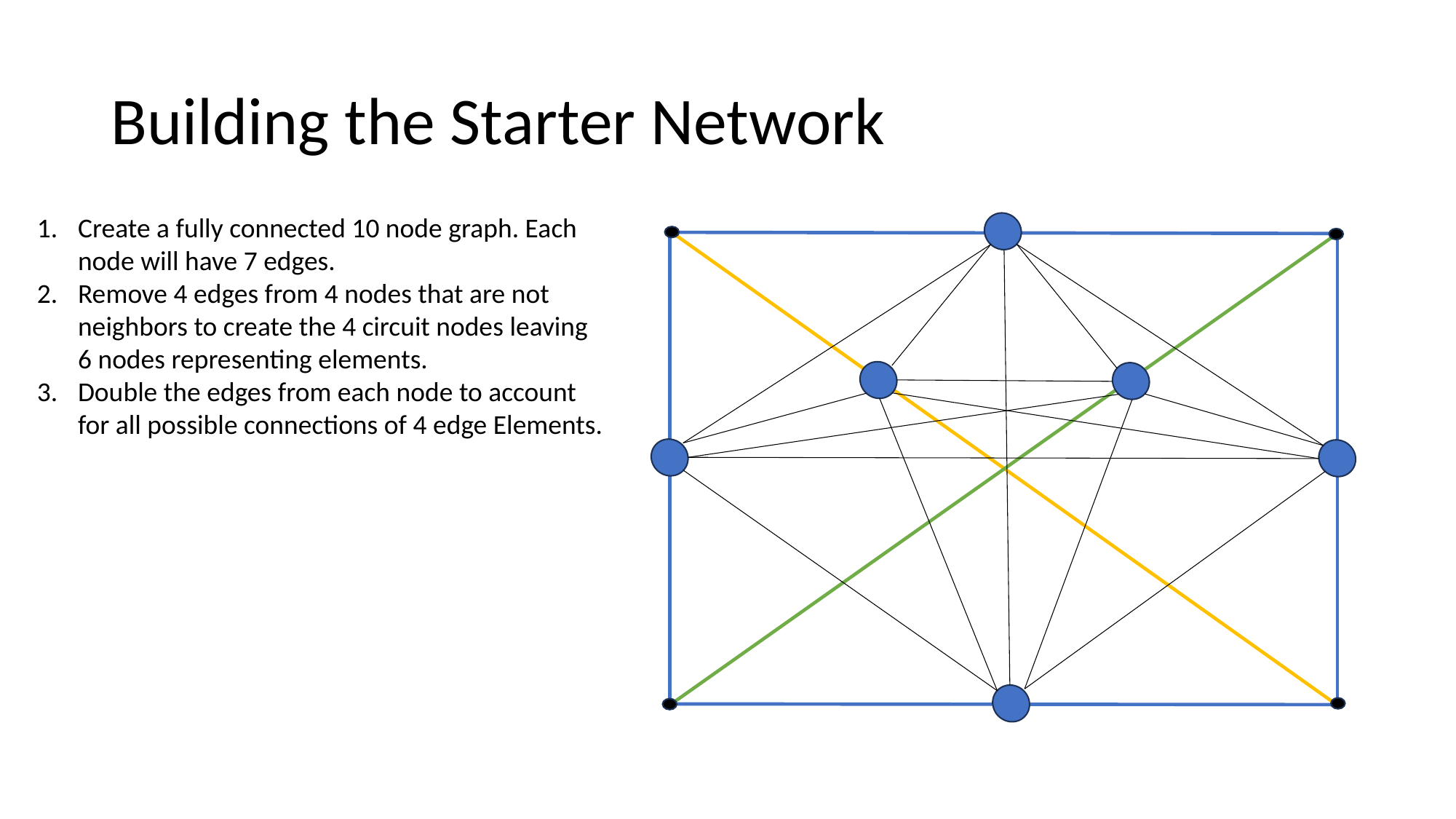

# Building the Starter Network
Create a fully connected 10 node graph. Each node will have 7 edges.
Remove 4 edges from 4 nodes that are not neighbors to create the 4 circuit nodes leaving  6 nodes representing elements.
Double the edges from each node to account for all possible connections of 4 edge Elements.